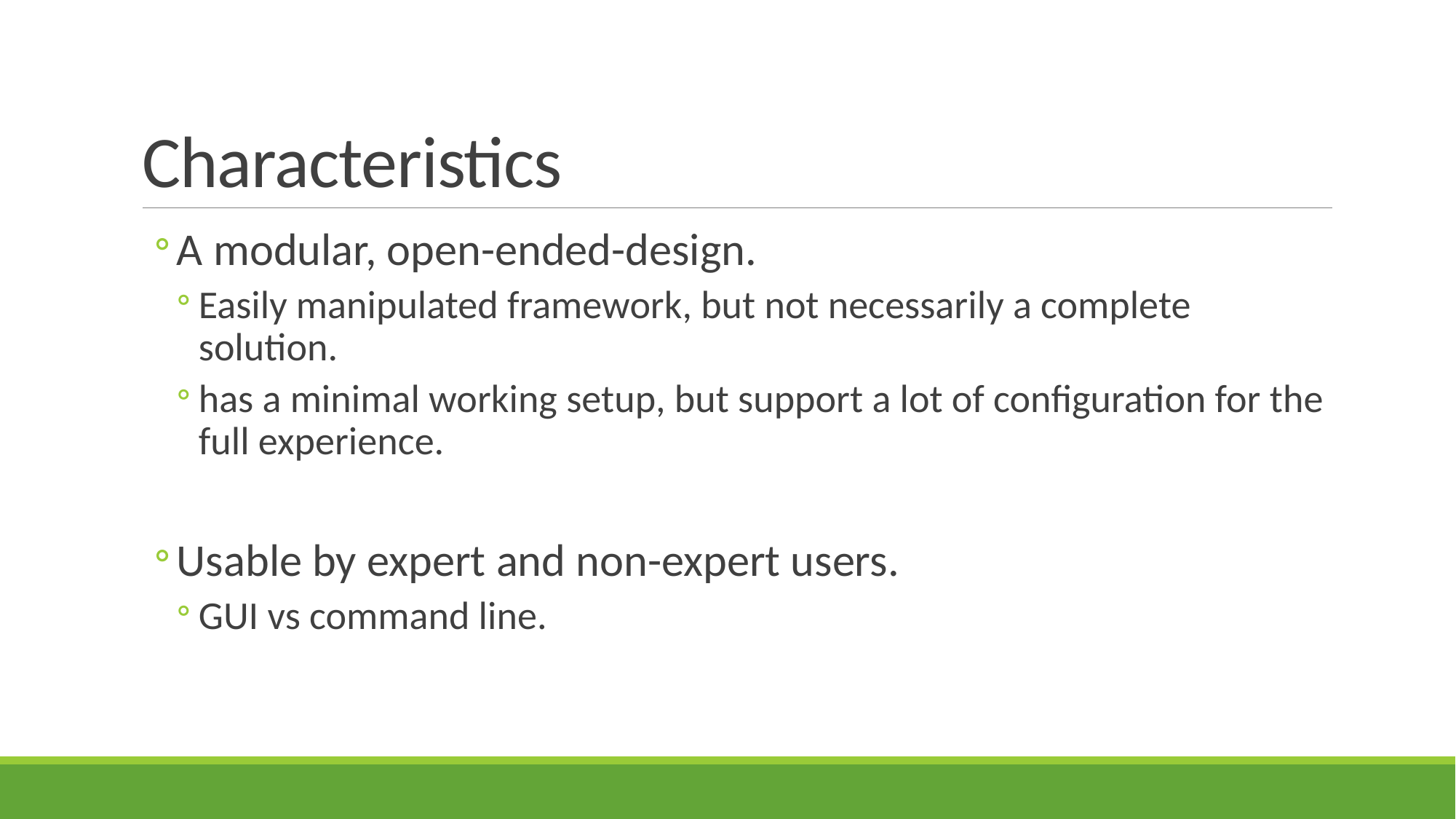

# Characteristics
A modular, open-ended-design.
Easily manipulated framework, but not necessarily a complete solution.
has a minimal working setup, but support a lot of configuration for the full experience.

Usable by expert and non-expert users.
GUI vs command line.